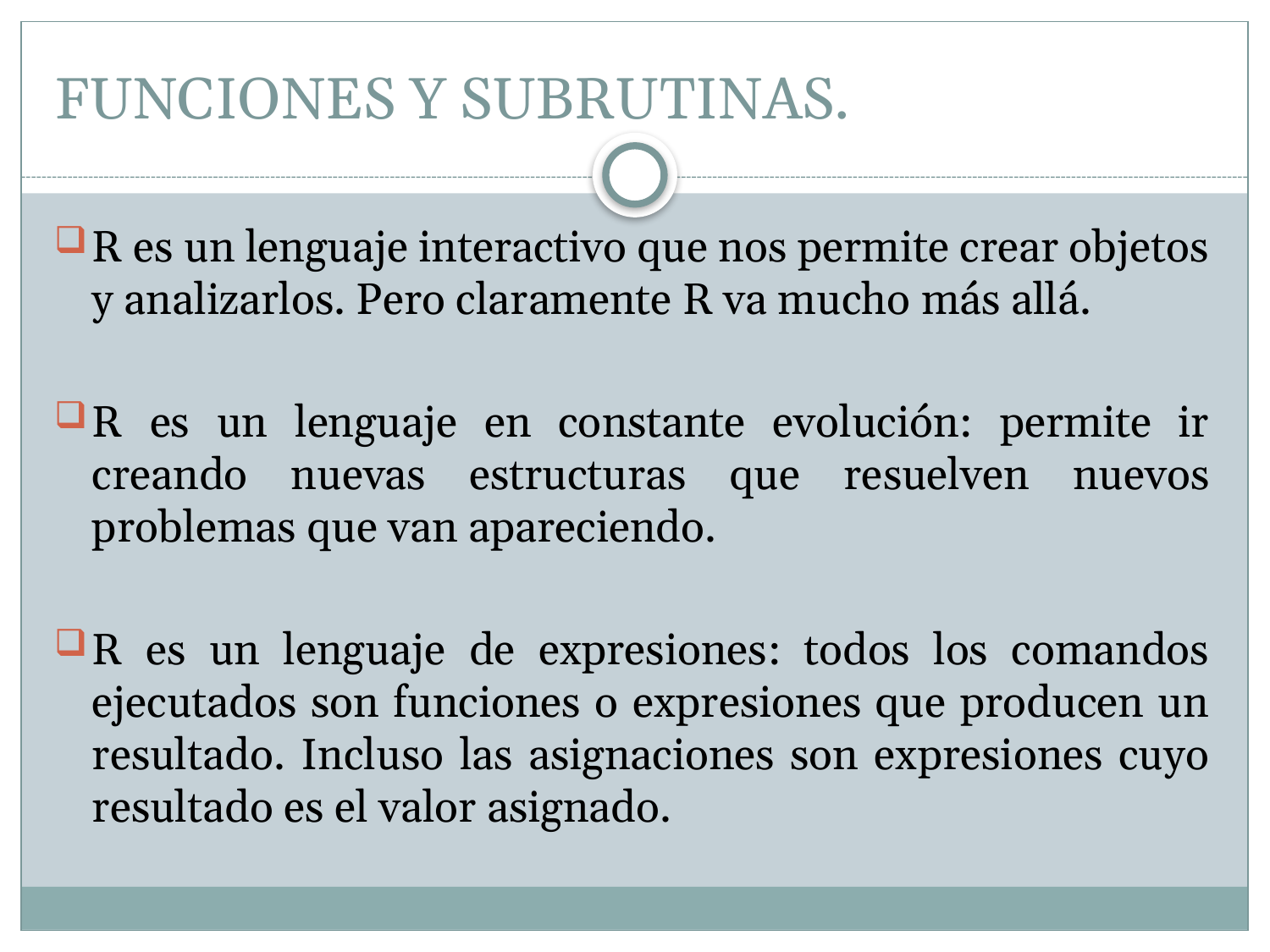

# FUNCIONES Y SUBRUTINAS.
R es un lenguaje interactivo que nos permite crear objetos y analizarlos. Pero claramente R va mucho más allá.

R es un lenguaje en constante evolución: permite ir creando nuevas estructuras que resuelven nuevos problemas que van apareciendo.

R es un lenguaje de expresiones: todos los comandos ejecutados son funciones o expresiones que producen un resultado. Incluso las asignaciones son expresiones cuyo resultado es el valor asignado.